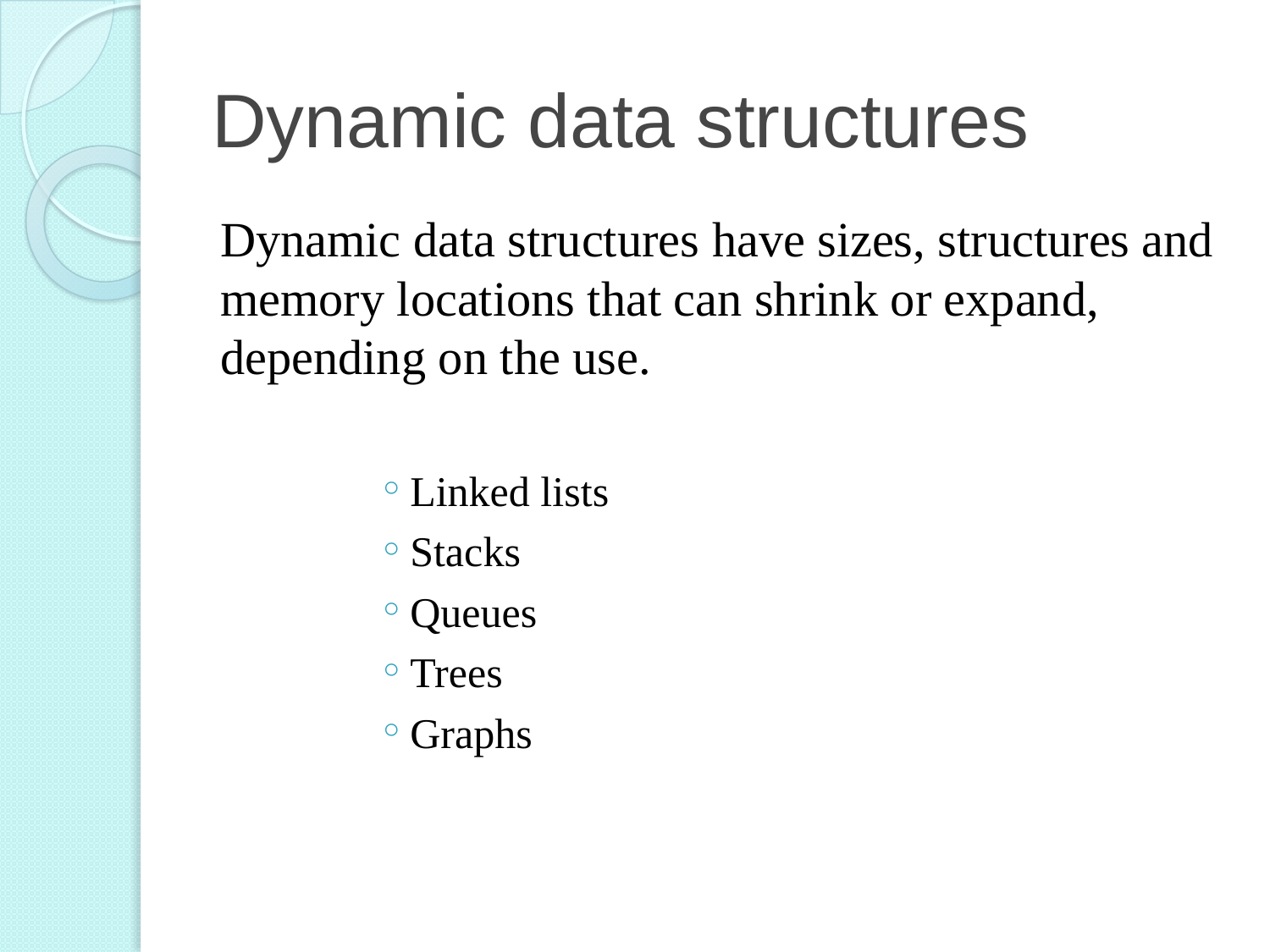

# Dynamic data structures
Dynamic data structures have sizes, structures and memory locations that can shrink or expand, depending on the use.

Linked lists
Stacks
Queues
Trees
Graphs